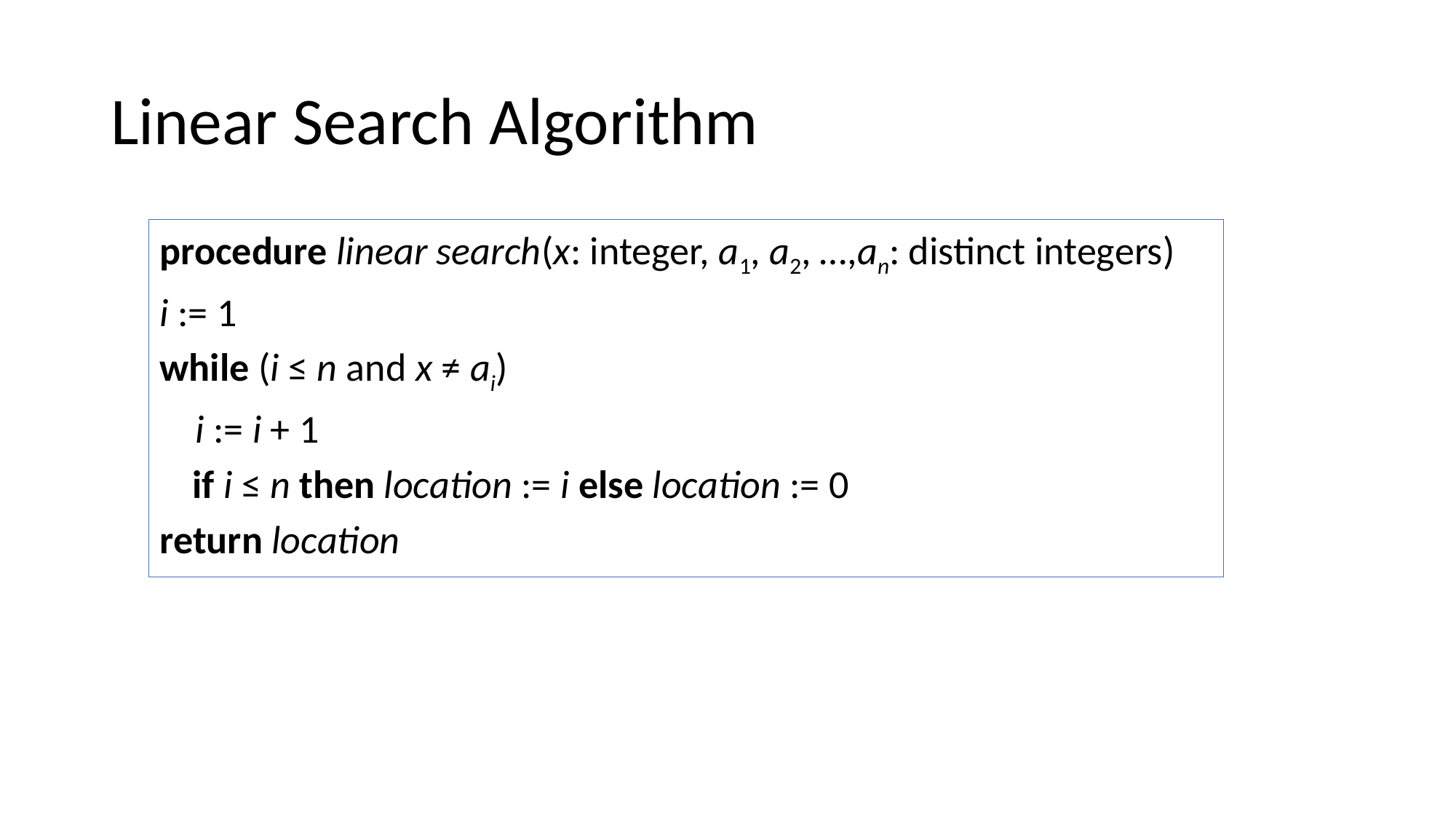

# Linear Search Algorithm
procedure linear search(x: integer, a1, a2, …,an: distinct integers)
i := 1
while (i ≤ n and x ≠ ai)
    i := i + 1
	if i ≤ n then location := i else location := 0
return location